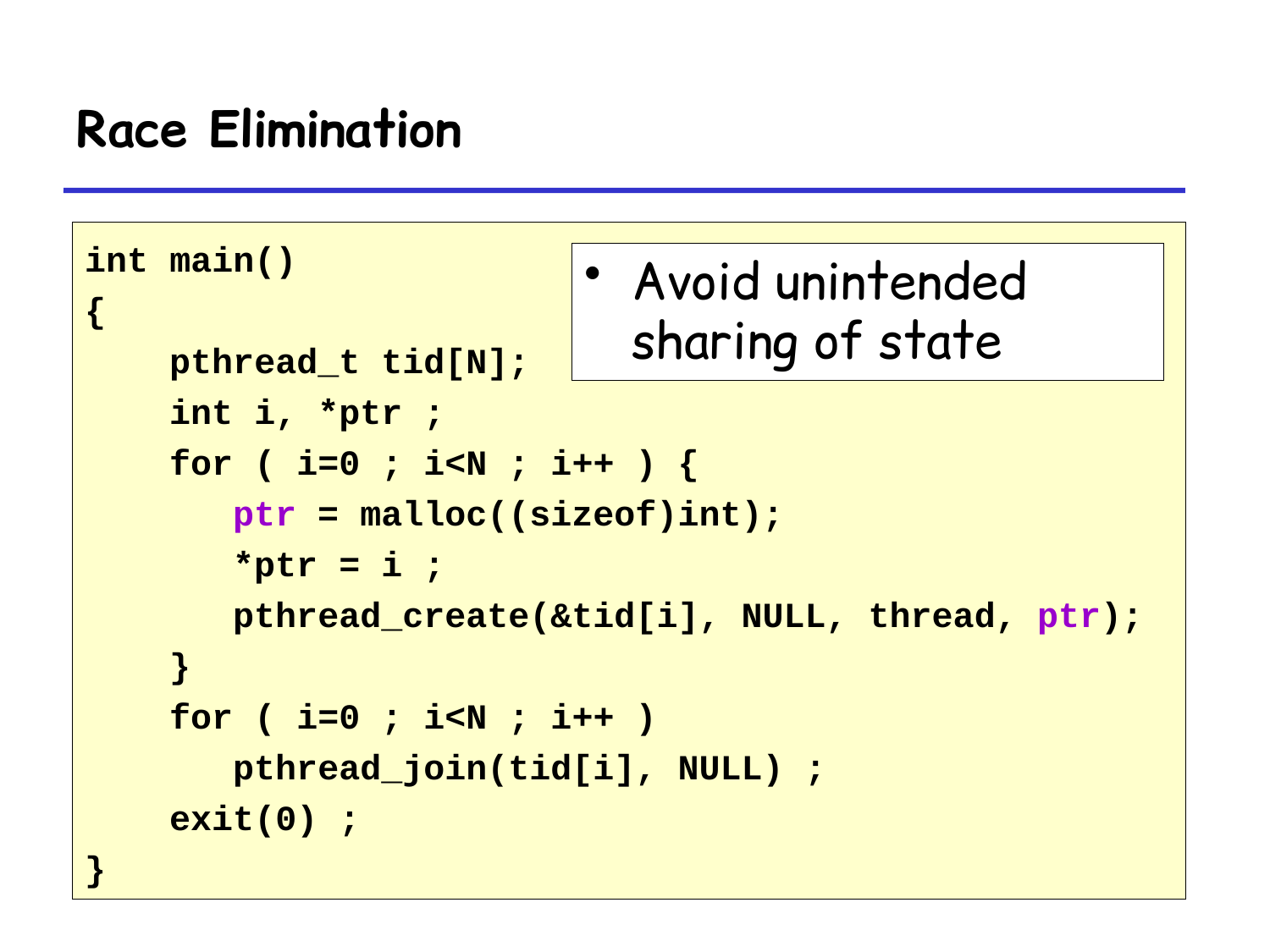

# Race Elimination
int main()
{
    pthread_t tid[N];
    int i, *ptr ;
    for ( i=0 ; i<N ; i++ ) {
       ptr = malloc((sizeof)int);
       *ptr = i ;
 	 pthread_create(&tid[i], NULL, thread, ptr);
    }
    for ( i=0 ; i<N ; i++ )
       pthread_join(tid[i], NULL) ;
    exit(0) ;
}
Avoid unintended sharing of state
77